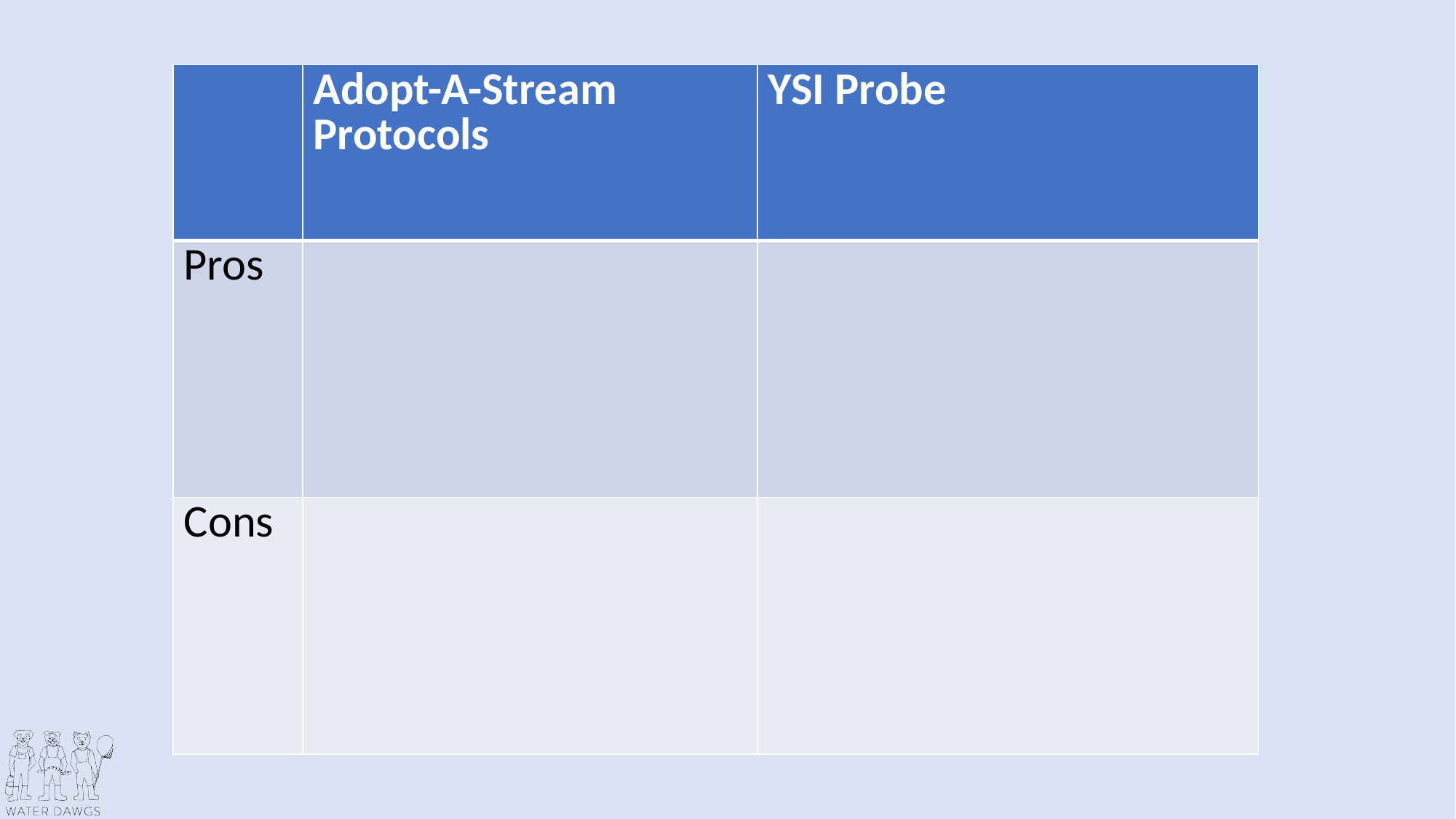

|  | Adopt-A-Stream Protocols | YSI Probe |
| --- | --- | --- |
| Pros |  |  |
| Cons |  |  |